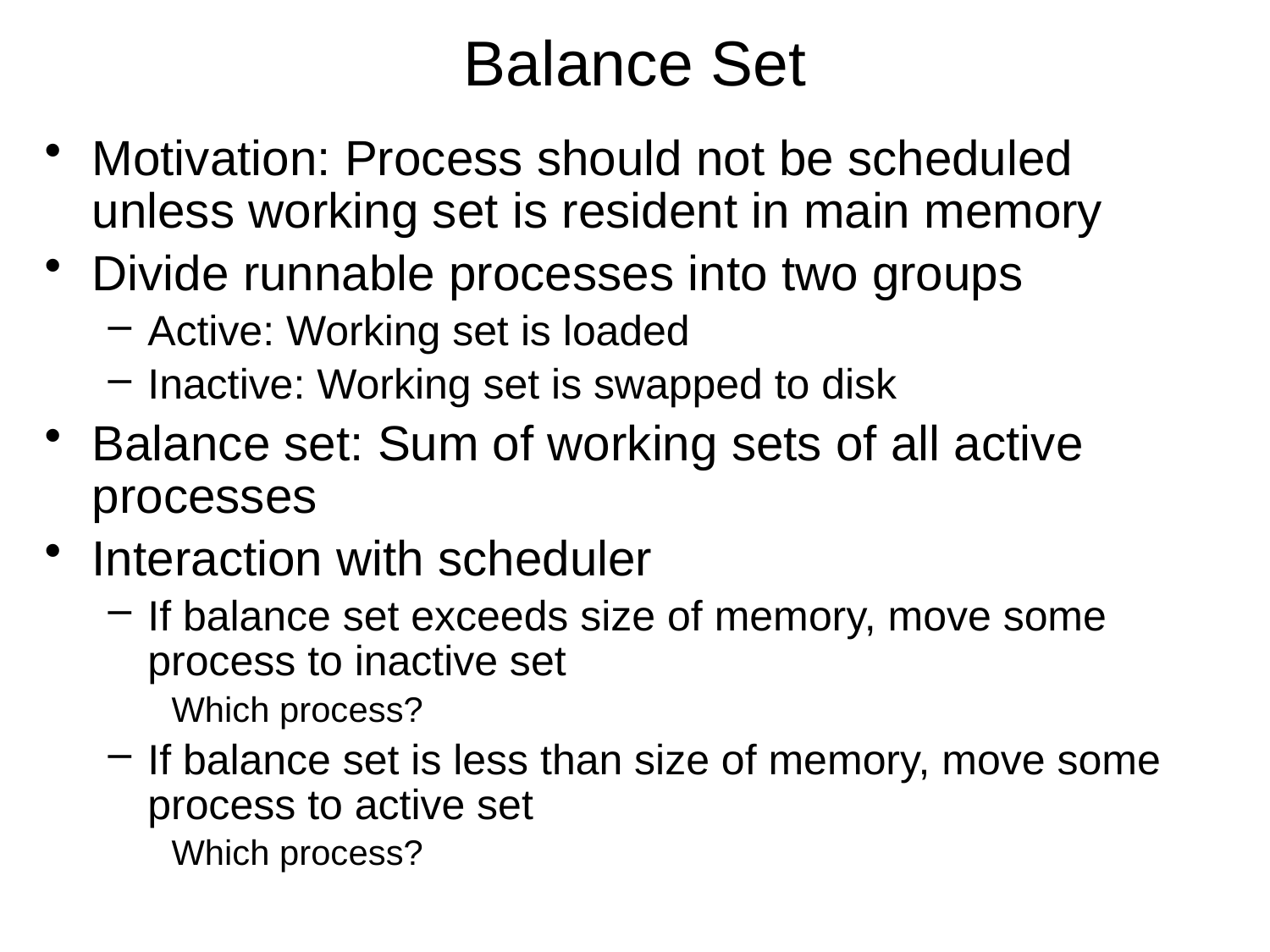

# Balance Set
Motivation: Process should not be scheduled unless working set is resident in main memory
Divide runnable processes into two groups
Active: Working set is loaded
Inactive: Working set is swapped to disk
Balance set: Sum of working sets of all active processes
Interaction with scheduler
If balance set exceeds size of memory, move some process to inactive set
Which process?
If balance set is less than size of memory, move some process to active set
Which process?